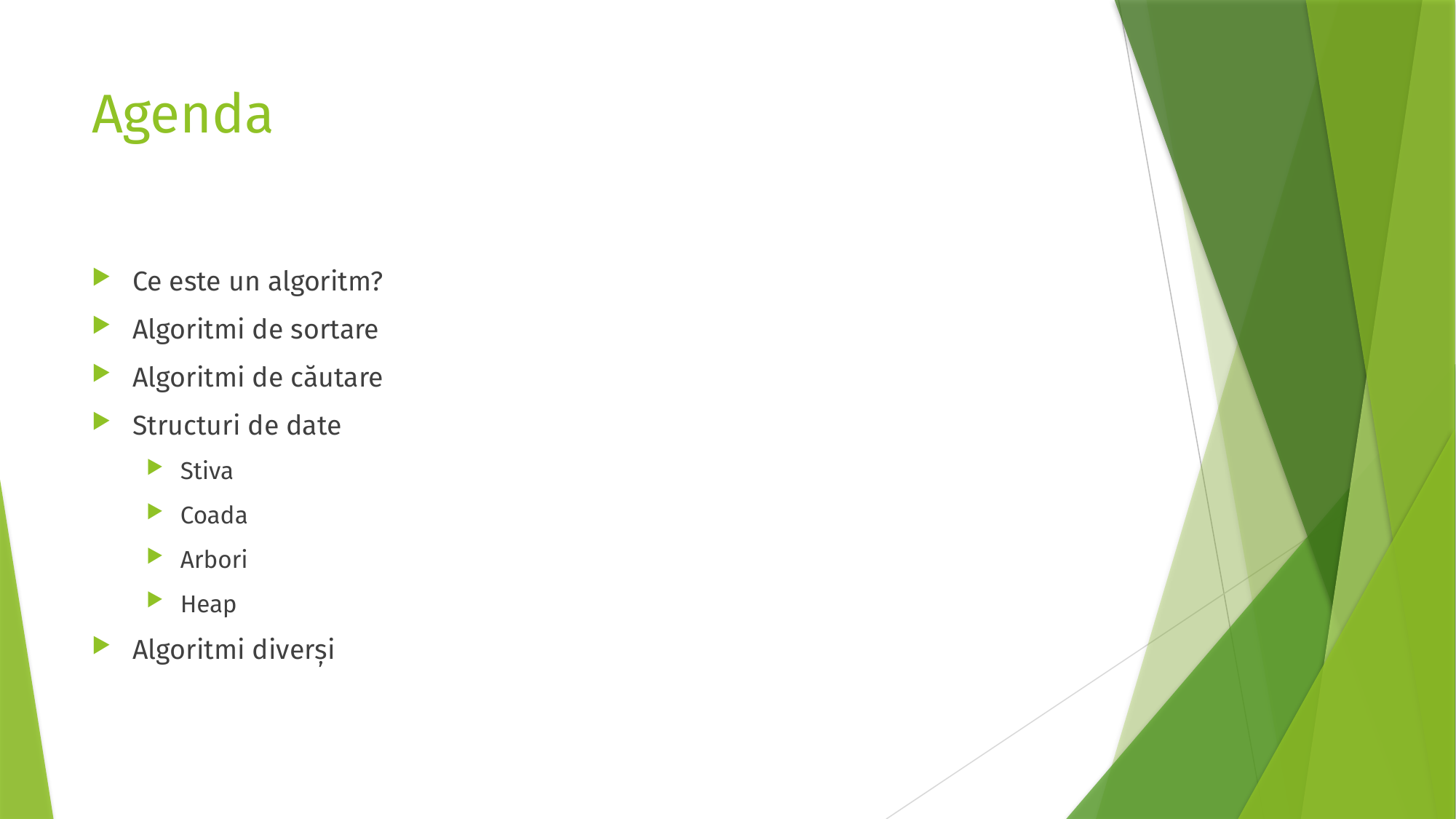

# Agenda
Ce este un algoritm?
Algoritmi de sortare
Algoritmi de căutare
Structuri de date
Stiva
Coada
Arbori
Heap
Algoritmi diverși